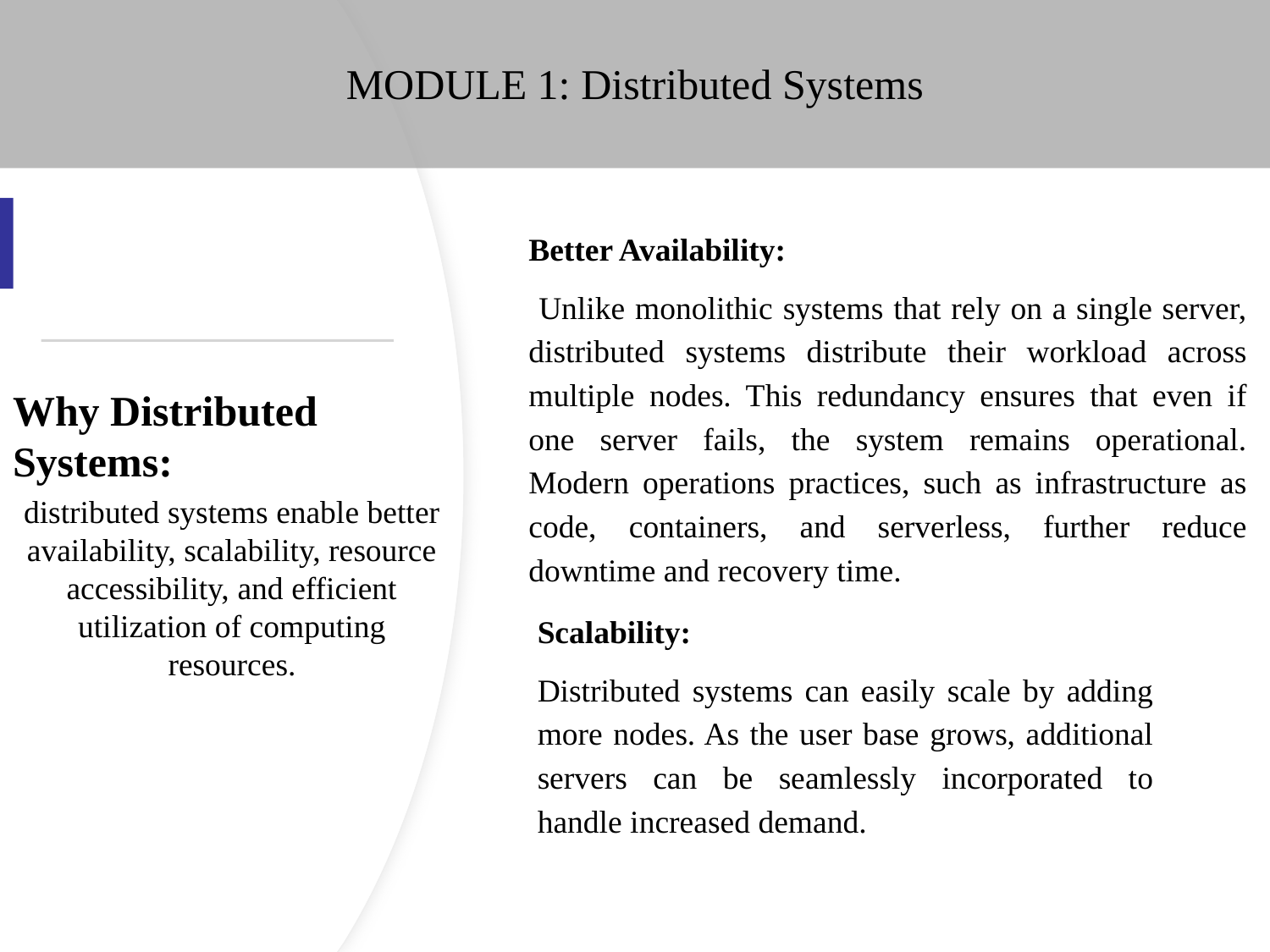

# MODULE 1: Distributed Systems

Better Availability:
 Unlike monolithic systems that rely on a single server, distributed systems distribute their workload across multiple nodes. This redundancy ensures that even if one server fails, the system remains operational. Modern operations practices, such as infrastructure as code, containers, and serverless, further reduce downtime and recovery time.

Why Distributed Systems:
distributed systems enable better availability, scalability, resource accessibility, and efficient utilization of computing resources.

Scalability:
Distributed systems can easily scale by adding more nodes. As the user base grows, additional servers can be seamlessly incorporated to handle increased demand.